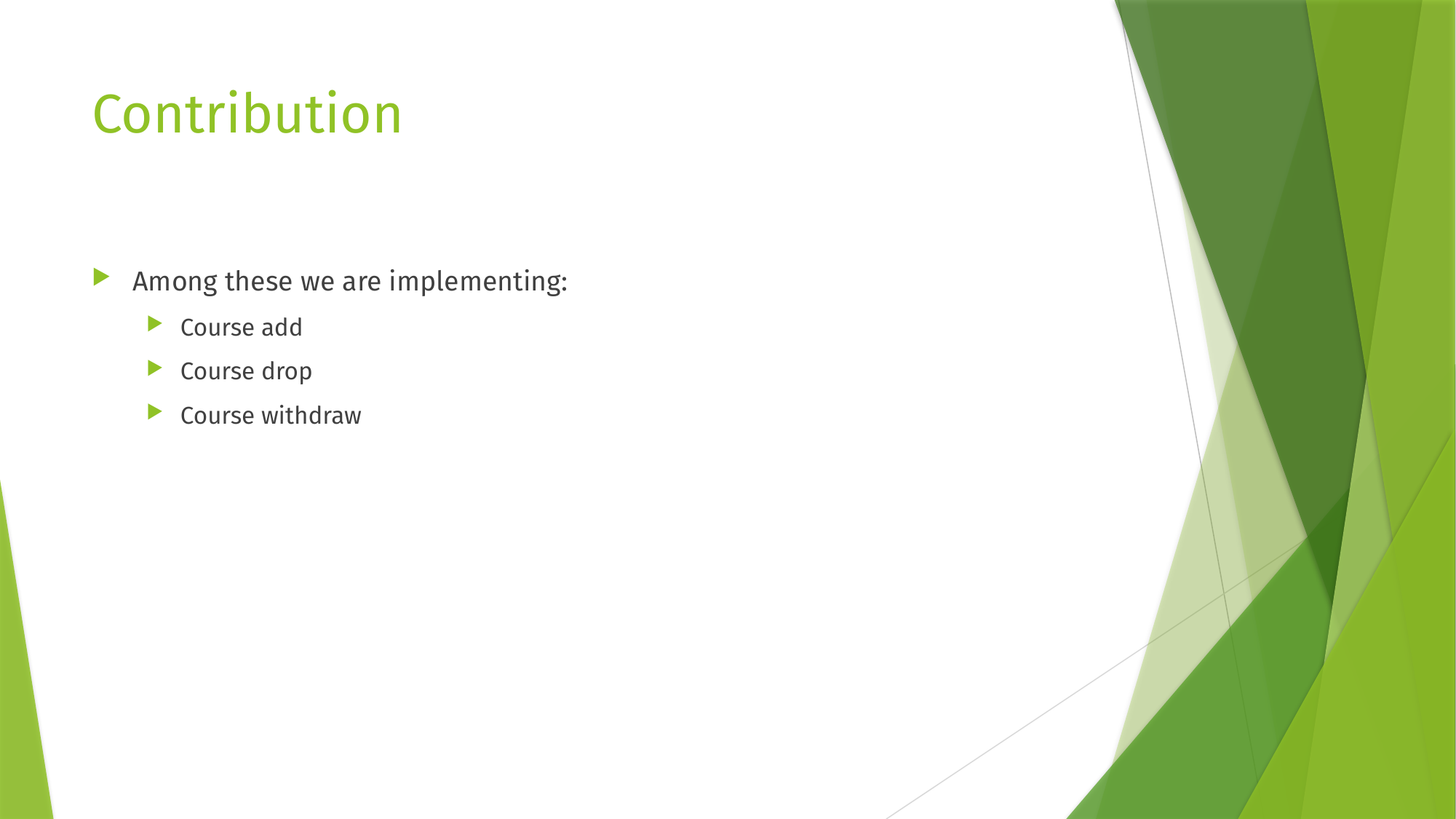

# Contribution
Among these we are implementing:
Course add
Course drop
Course withdraw